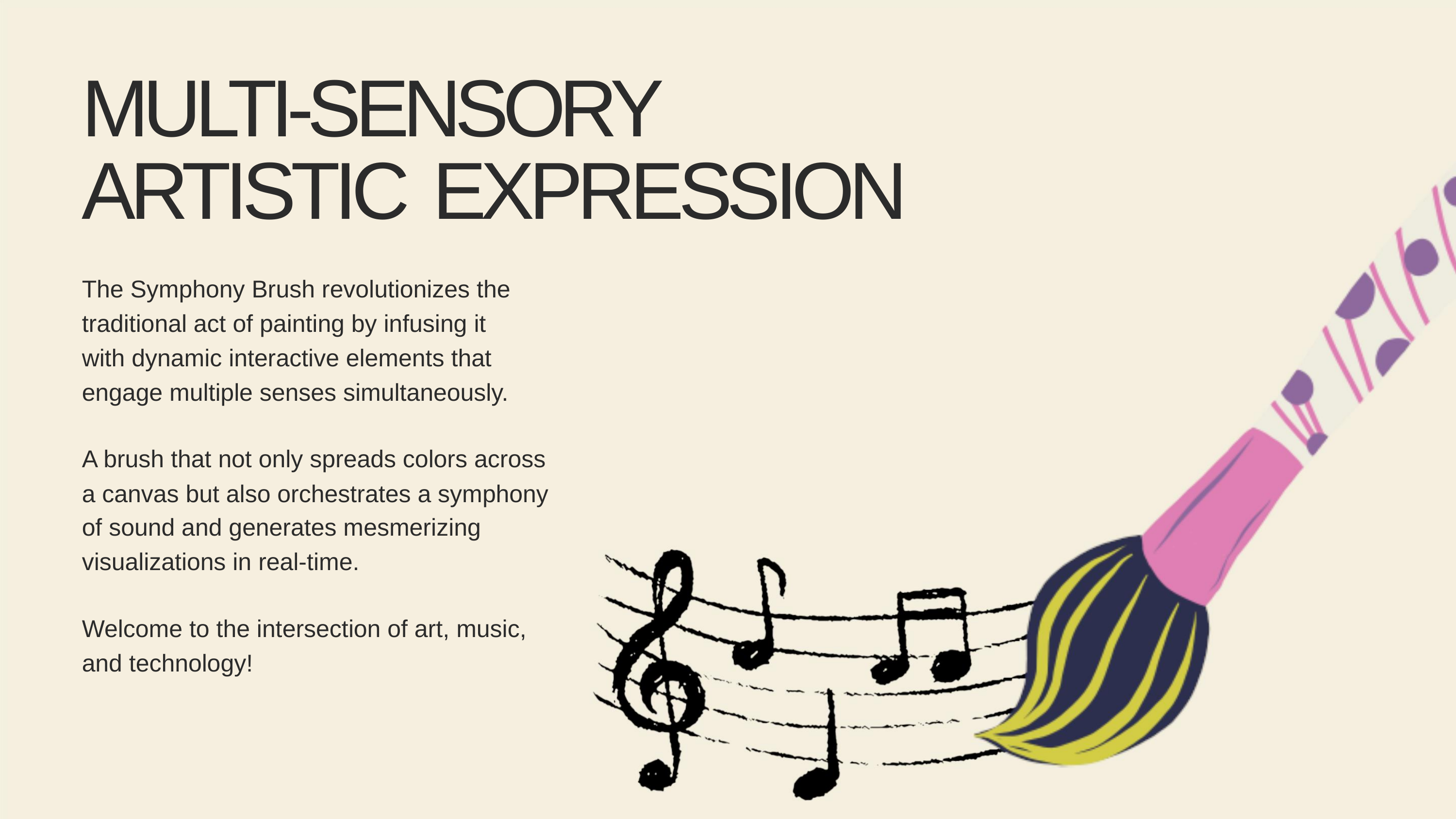

MULTI-SENSORY
ARTISTIC EXPRESSION
The Symphony Brush revolutionizes the
traditional act of painting by infusing it
with dynamic interactive elements that
engage multiple senses simultaneously.
A brush that not only spreads colors across
a canvas but also orchestrates a symphony
of sound and generates mesmerizing
visualizations in real-time.
Welcome to the intersection of art, music,
and technology!